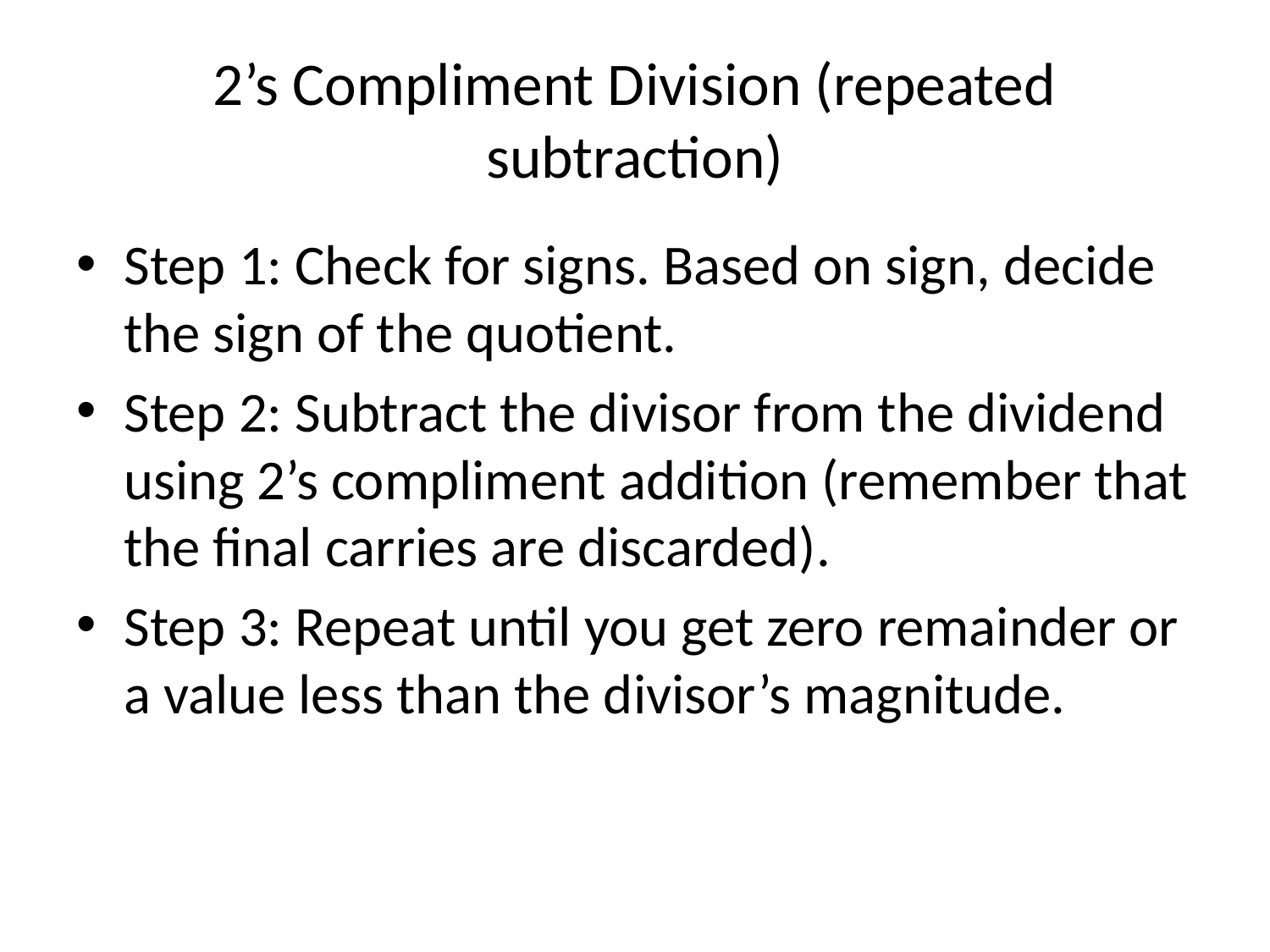

# 2’s Compliment Division (repeated subtraction)
Step 1: Check for signs. Based on sign, decide the sign of the quotient.
Step 2: Subtract the divisor from the dividend using 2’s compliment addition (remember that the final carries are discarded).
Step 3: Repeat until you get zero remainder or a value less than the divisor’s magnitude.